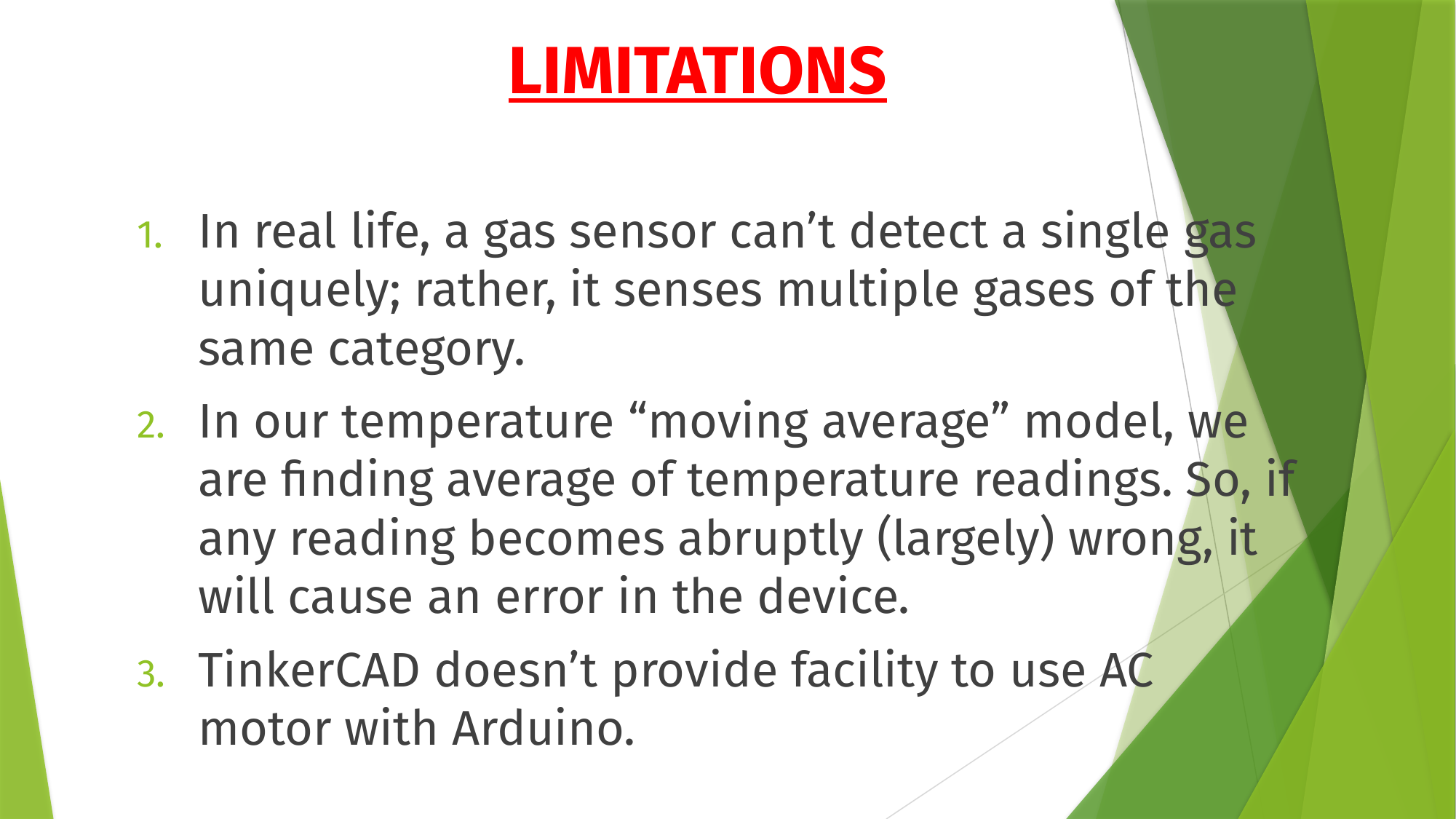

# LIMITATIONS

In real life, a gas sensor can’t detect a single gas uniquely; rather, it senses multiple gases of the same category.
In our temperature “moving average” model, we are finding average of temperature readings. So, if any reading becomes abruptly (largely) wrong, it will cause an error in the device.
TinkerCAD doesn’t provide facility to use AC motor with Arduino.